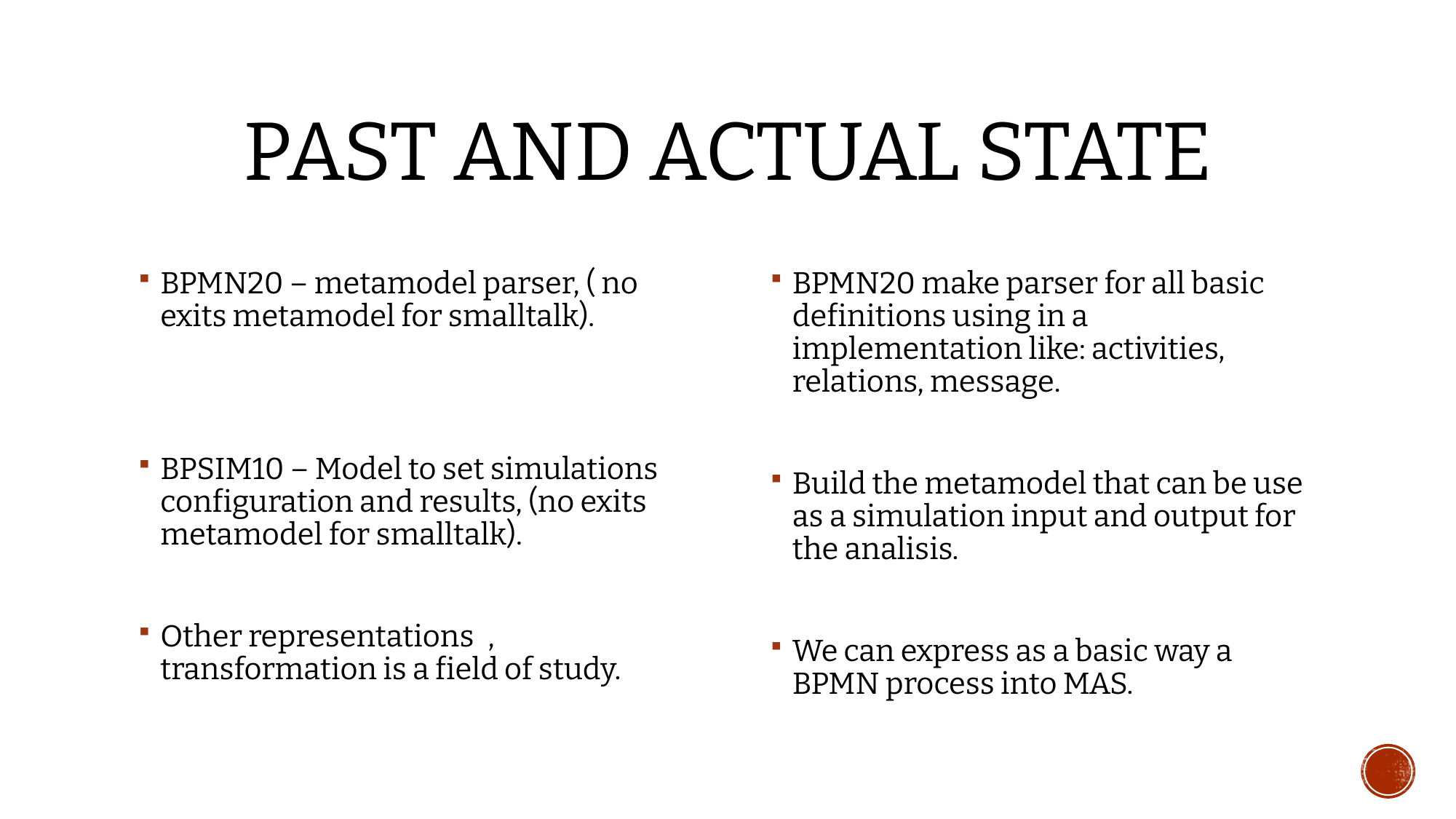

# Past and actual state
BPMN20 – metamodel parser, ( no exits metamodel for smalltalk).

BPSIM10 – Model to set simulations configuration and results, (no exits metamodel for smalltalk).

Other representations	, transformation is a field of study.

BPMN20 make parser for all basic definitions using in a implementation like: activities, relations, message.

Build the metamodel that can be use as a simulation input and output for the analisis.

We can express as a basic way a BPMN process into MAS.